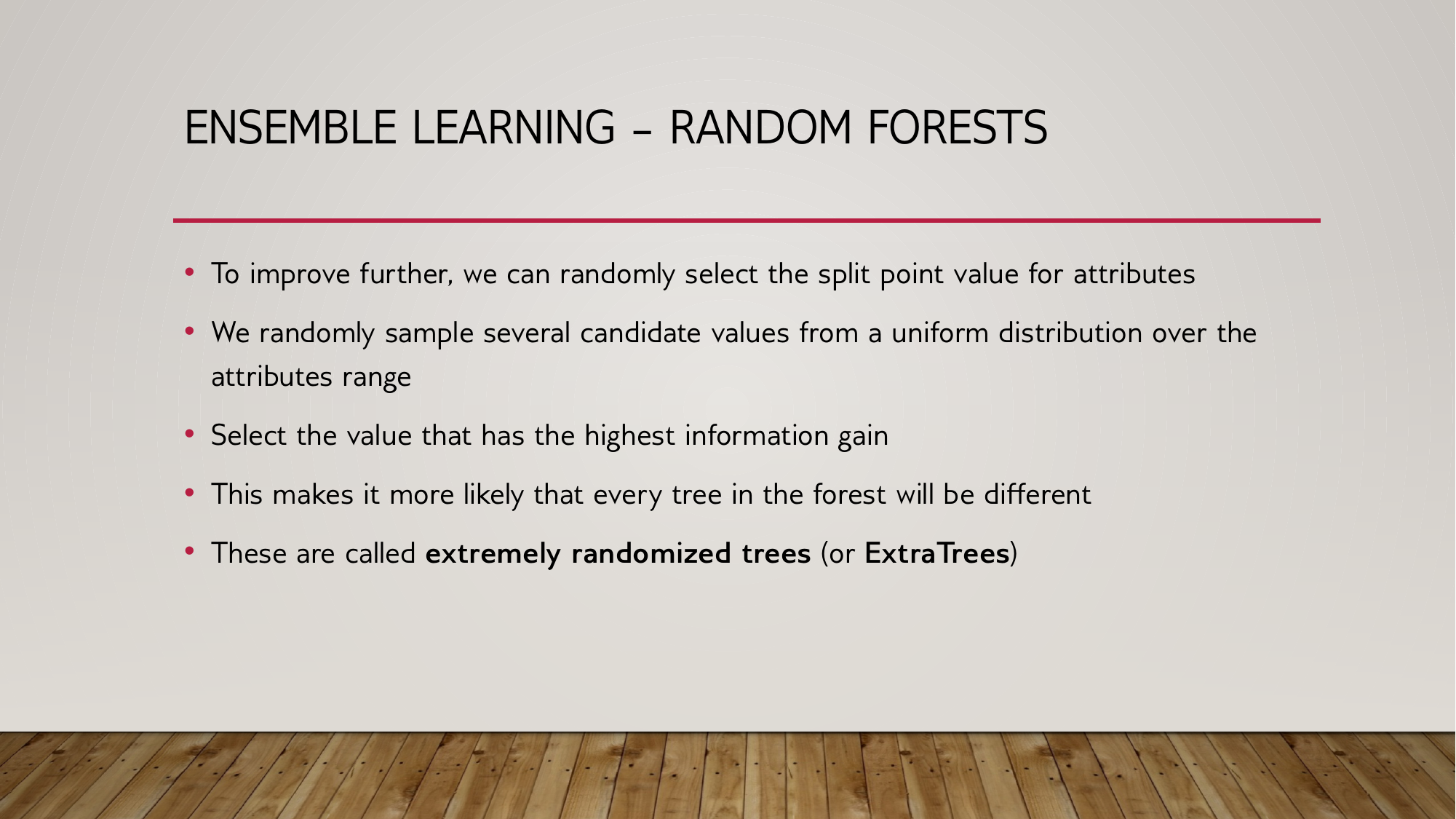

# Ensemble learning – random forests
To improve further, we can randomly select the split point value for attributes
We randomly sample several candidate values from a uniform distribution over the attributes range
Select the value that has the highest information gain
This makes it more likely that every tree in the forest will be different
These are called extremely randomized trees (or ExtraTrees)